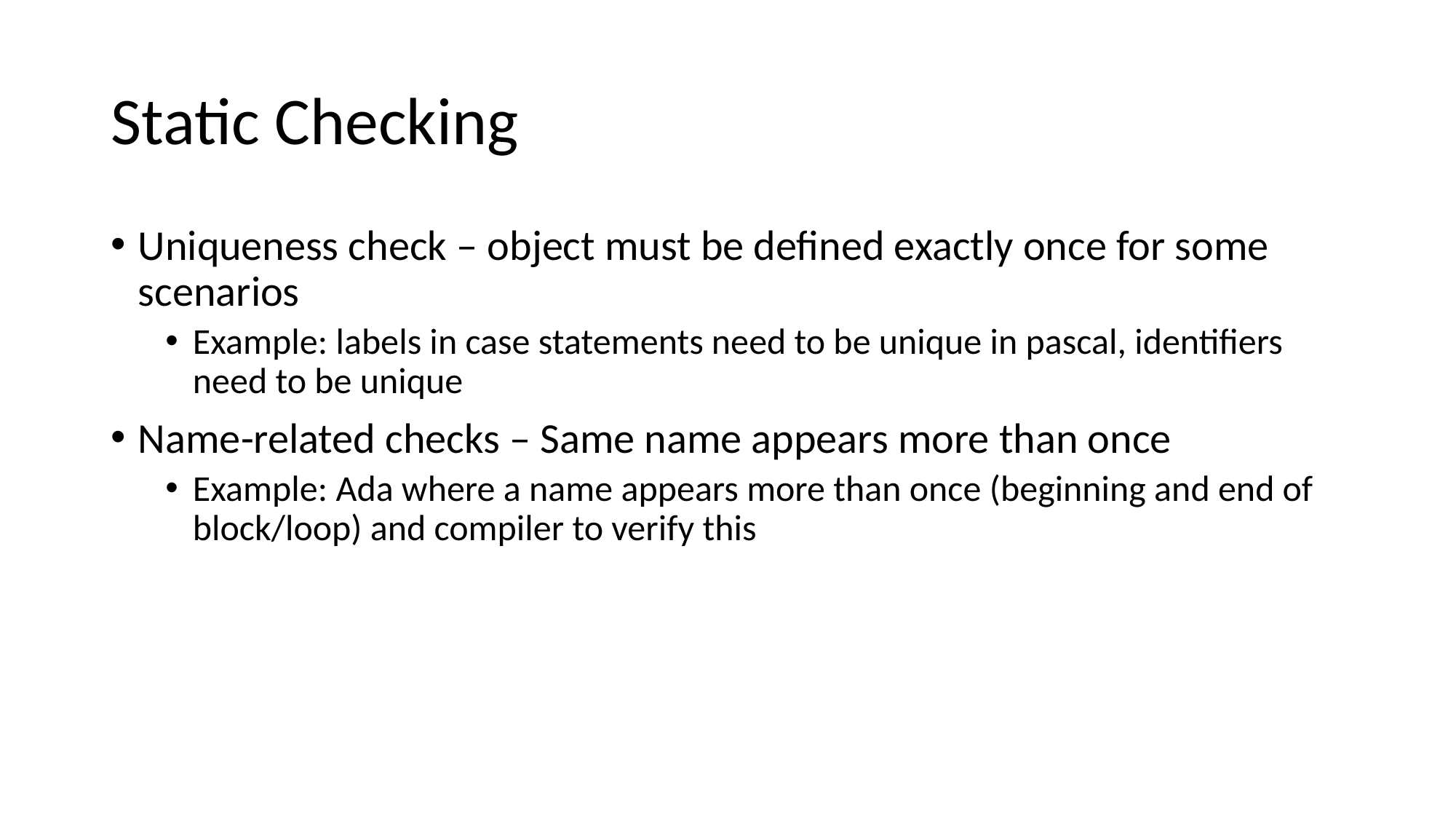

# Static Checking
Uniqueness check – object must be defined exactly once for some scenarios
Example: labels in case statements need to be unique in pascal, identifiers need to be unique
Name-related checks – Same name appears more than once
Example: Ada where a name appears more than once (beginning and end of block/loop) and compiler to verify this